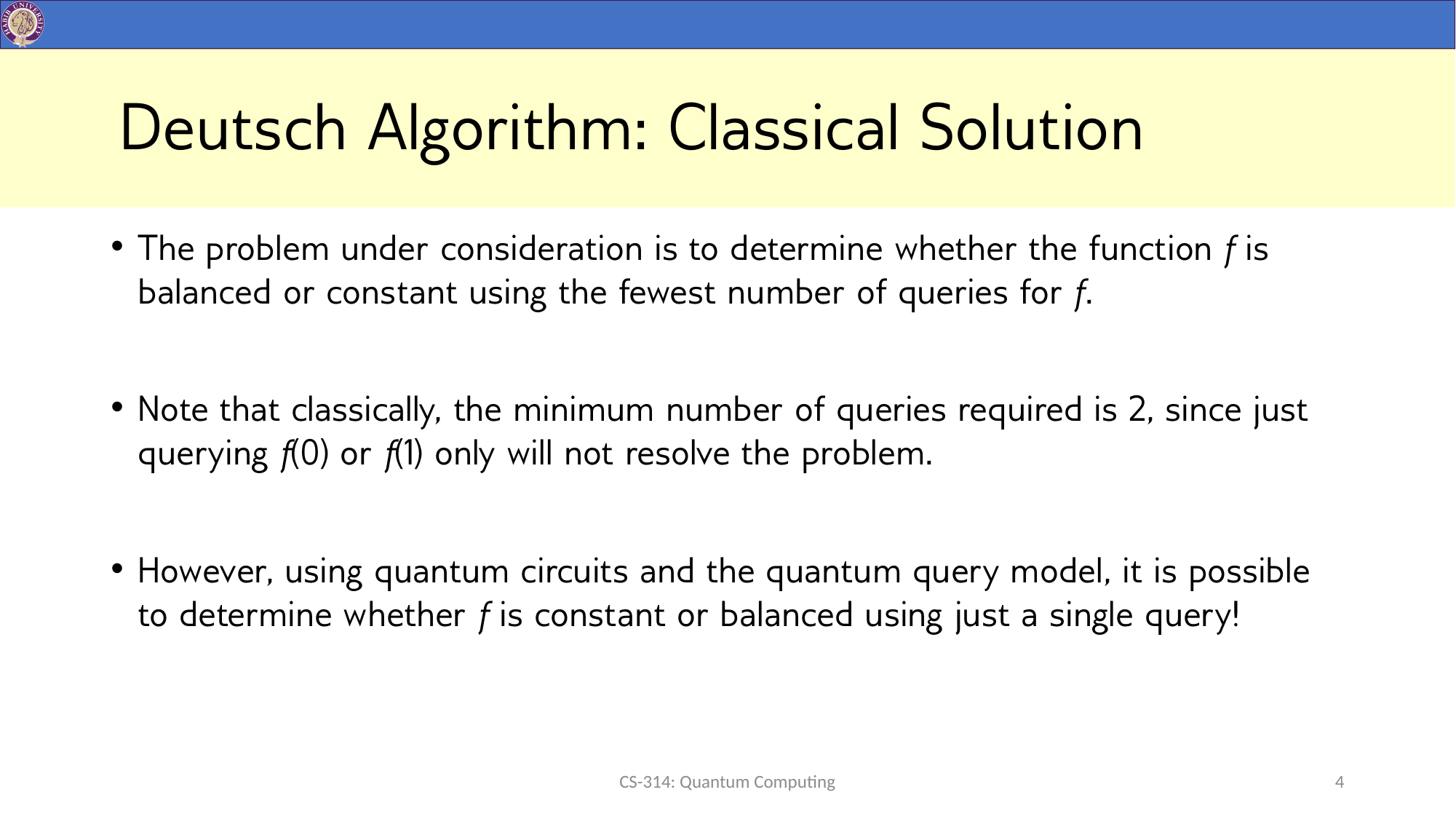

# Deutsch Algorithm: Classical Solution
The problem under consideration is to determine whether the function f is balanced or constant using the fewest number of queries for f.

Note that classically, the minimum number of queries required is 2, since just querying f(0) or f(1) only will not resolve the problem.

However, using quantum circuits and the quantum query model, it is possible to determine whether f is constant or balanced using just a single query!
CS-314: Quantum Computing
4